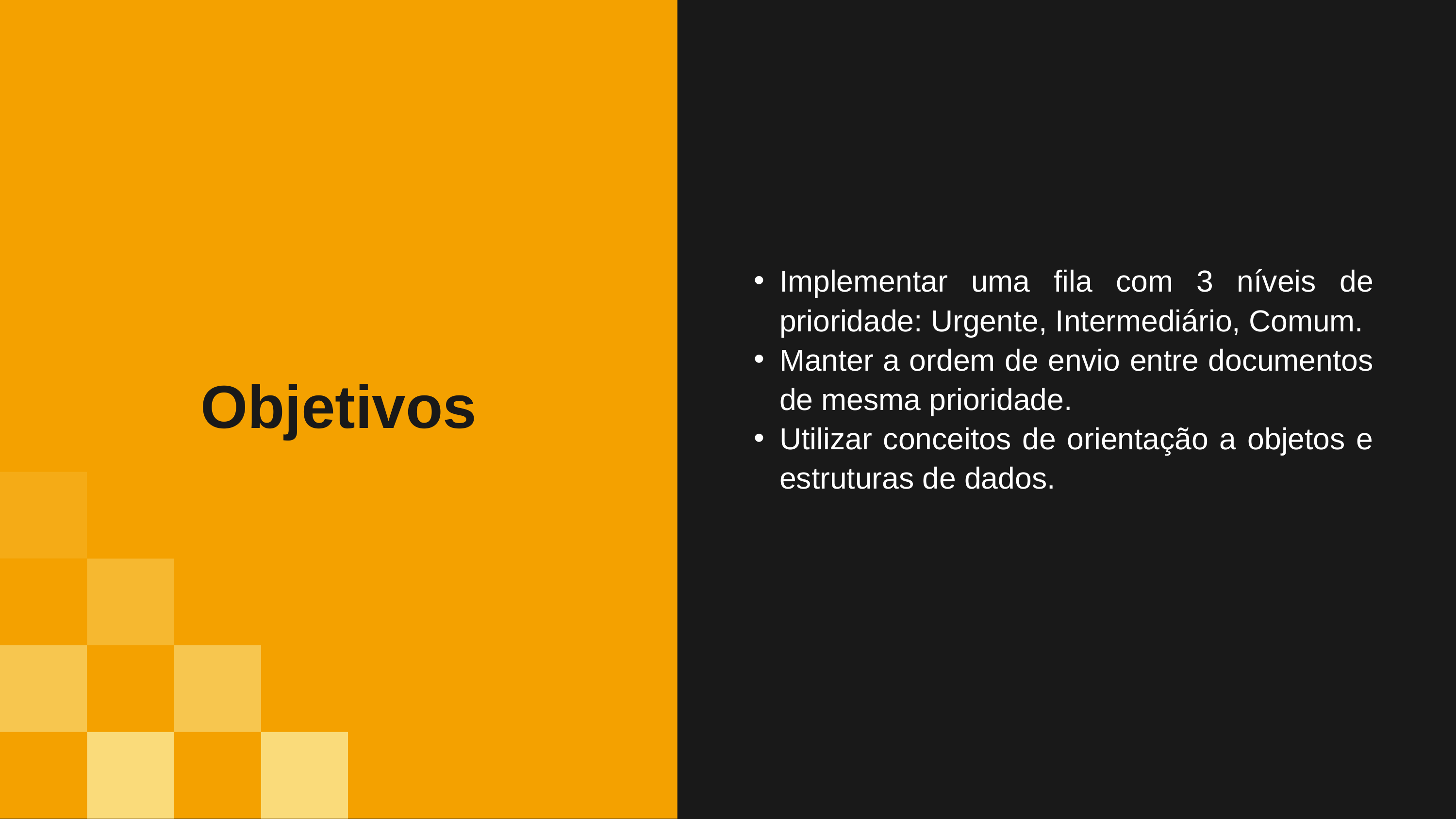

Implementar uma fila com 3 níveis de prioridade: Urgente, Intermediário, Comum.
Manter a ordem de envio entre documentos de mesma prioridade.
Utilizar conceitos de orientação a objetos e estruturas de dados.

Objetivos